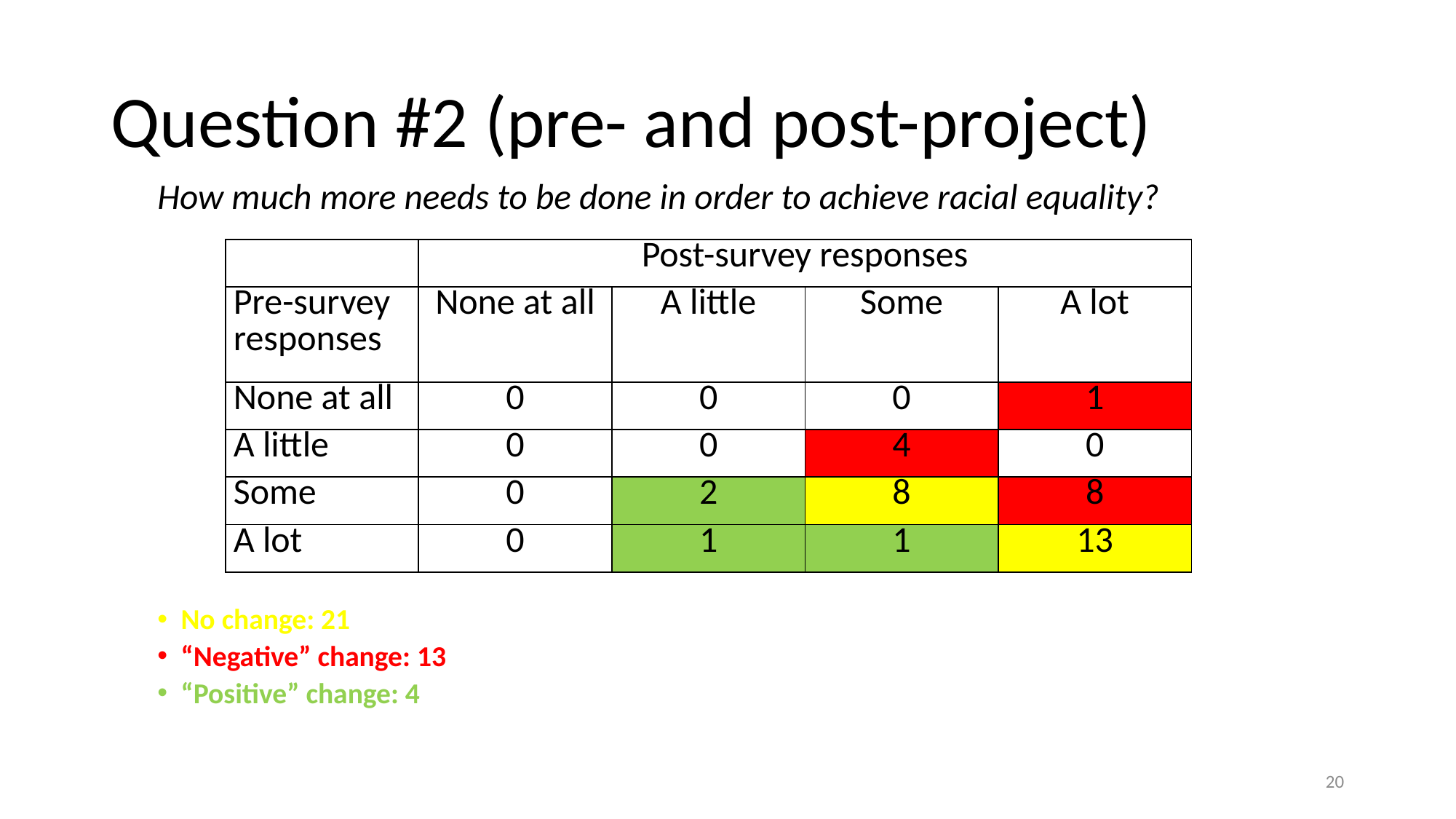

# Question #2 (pre- and post-project)
How much more needs to be done in order to achieve racial equality?

No change: 21
“Negative” change: 13
“Positive” change: 4

|  | Post-survey responses |  |  |  |
| --- | --- | --- | --- | --- |
| Pre-survey responses | None at all | A little | Some | A lot |
| None at all | 0 | 0 | 0 | 1 |
| A little | 0 | 0 | 4 | 0 |
| Some | 0 | 2 | 8 | 8 |
| A lot | 0 | 1 | 1 | 13 |
20